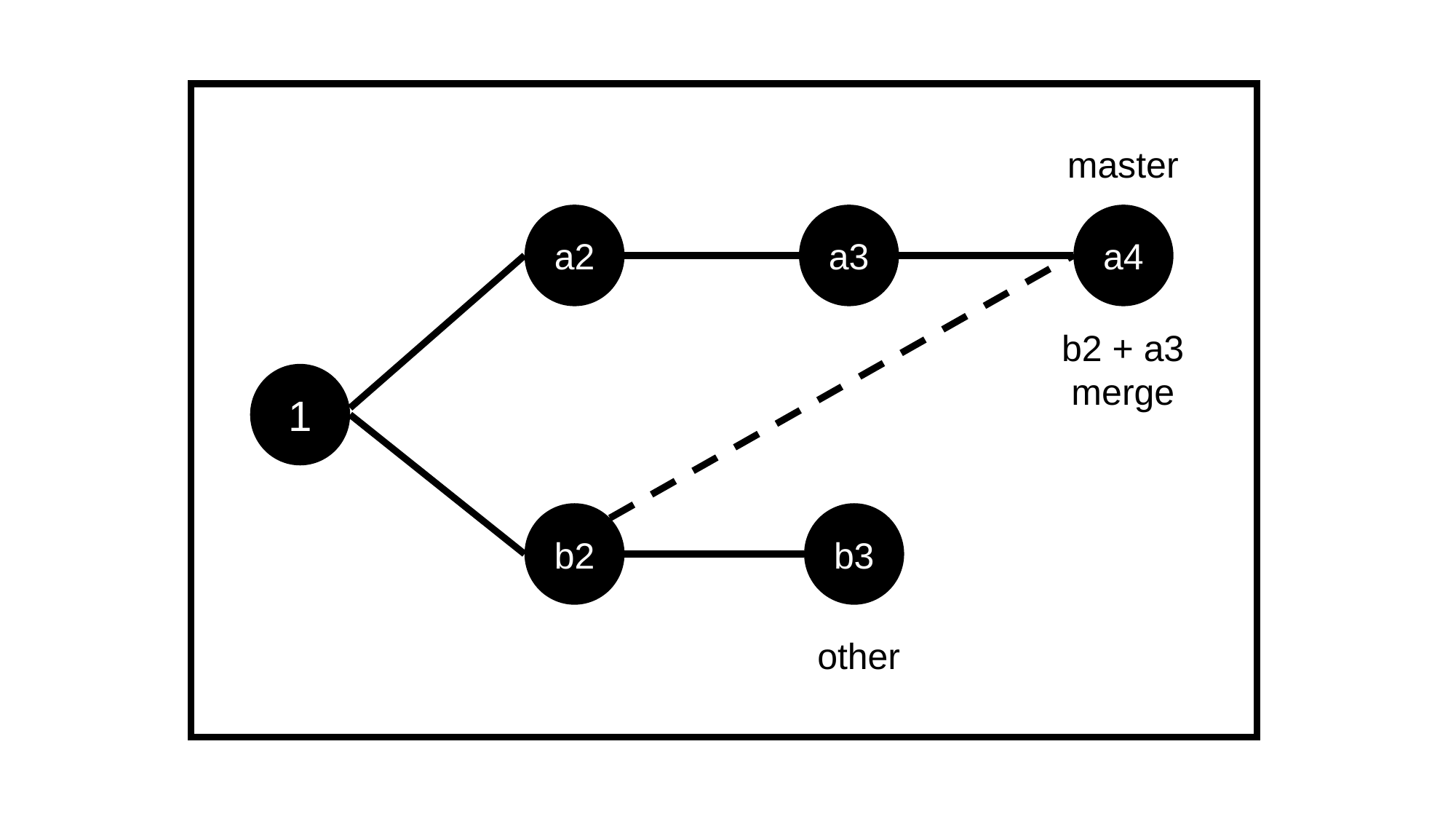

master
a4
a2
a3
b2 + a3
merge
1
b3
b2
other